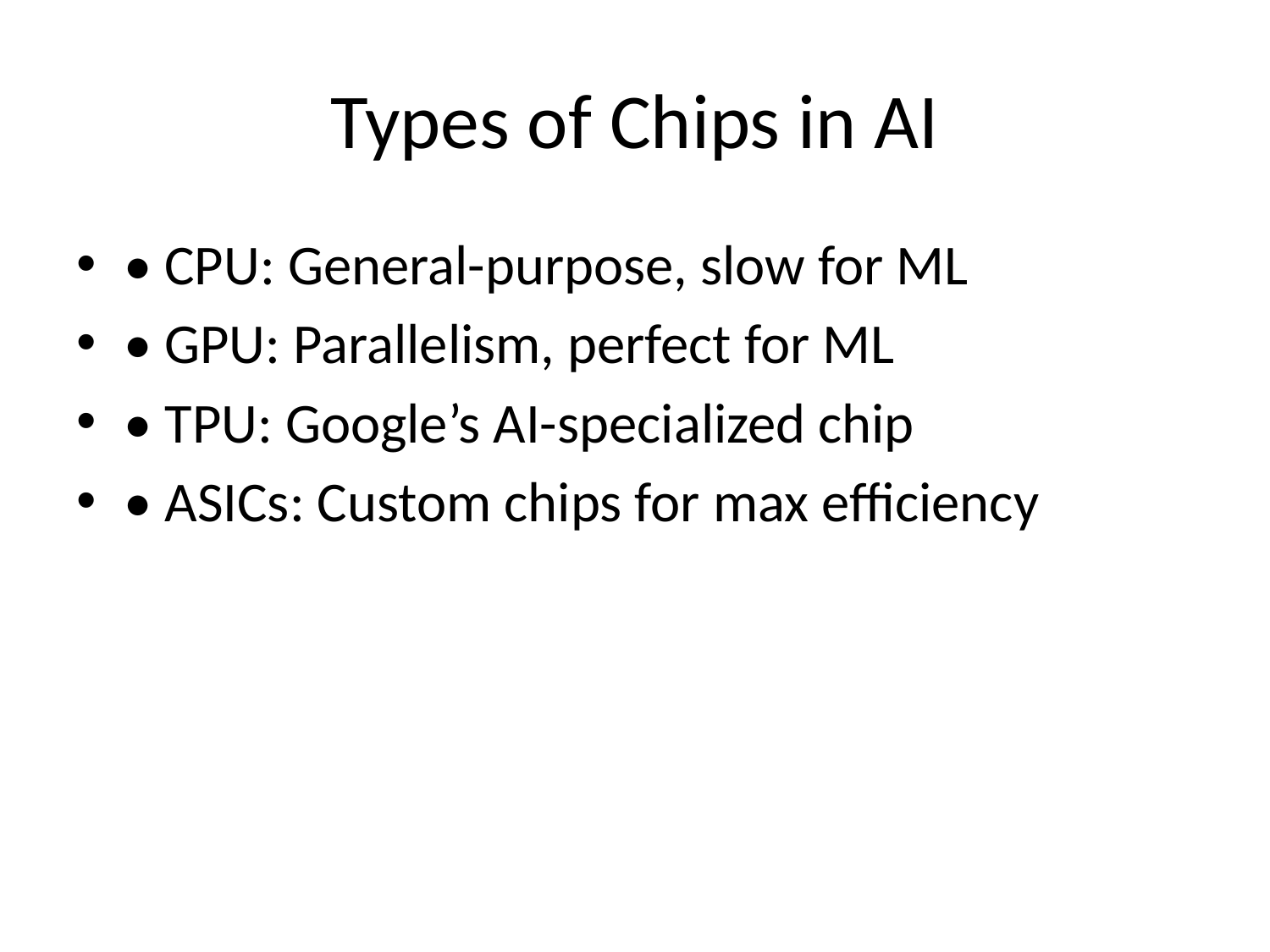

# Types of Chips in AI
• CPU: General-purpose, slow for ML
• GPU: Parallelism, perfect for ML
• TPU: Google’s AI-specialized chip
• ASICs: Custom chips for max efficiency